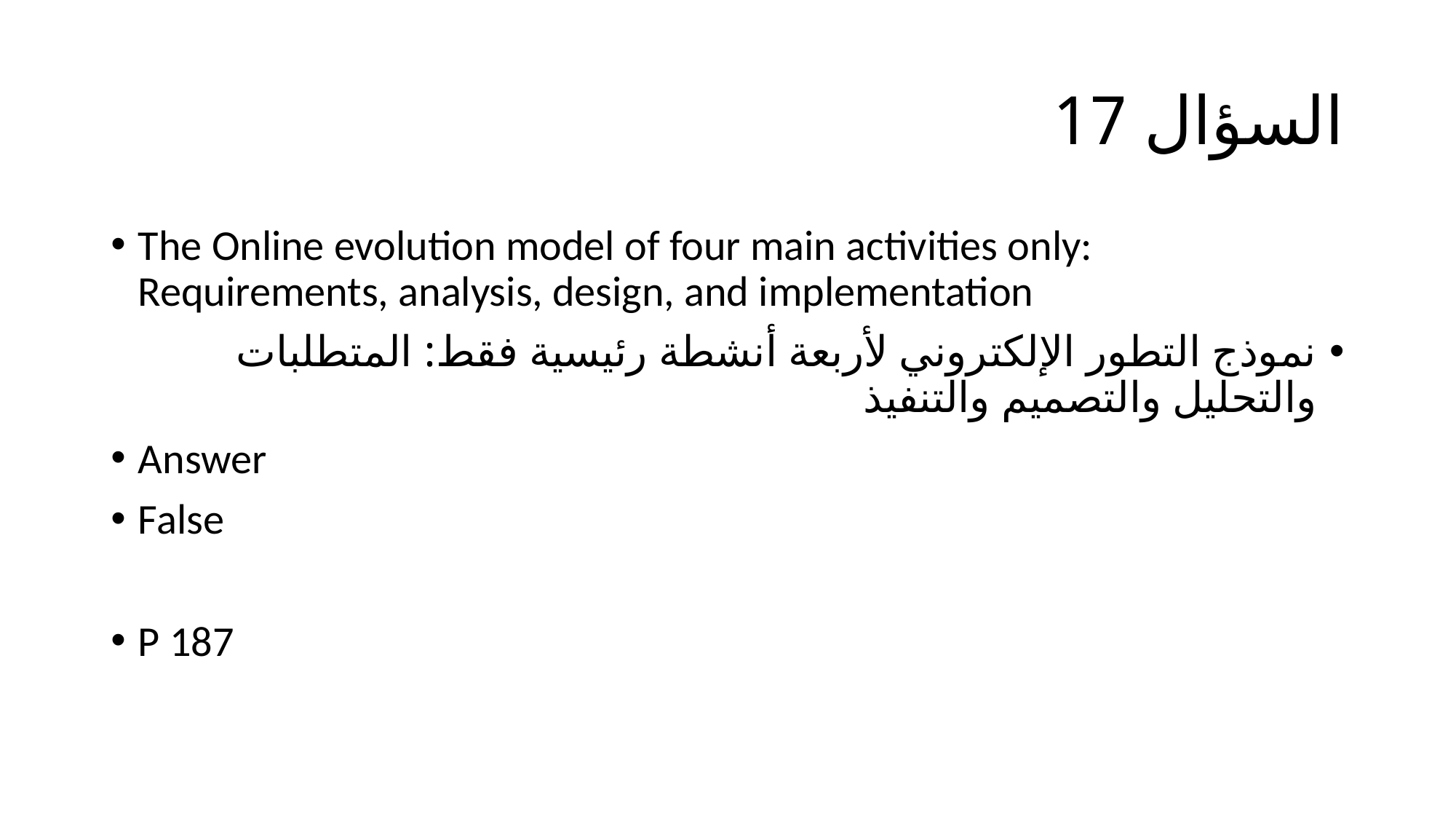

# السؤال 17
The Online evolution model of four main activities only: Requirements, analysis, design, and implementation
نموذج التطور الإلكتروني لأربعة أنشطة رئيسية فقط: المتطلبات والتحليل والتصميم والتنفيذ
Answer
False

P 187